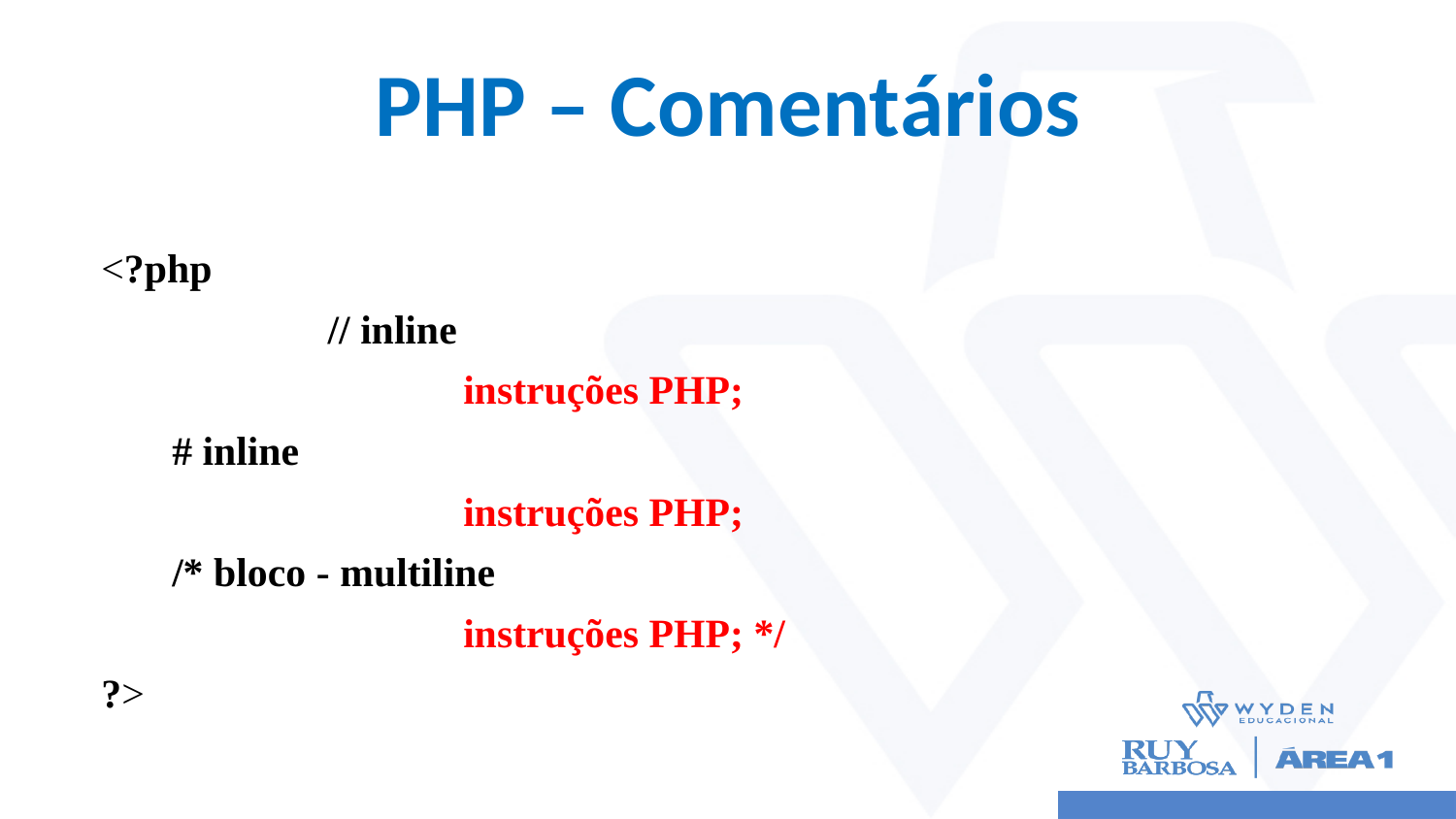

# PHP – Comentários

<?php
	 // inline
		instruções PHP;
# inline
		instruções PHP;
/* bloco - multiline
		instruções PHP; */
?>